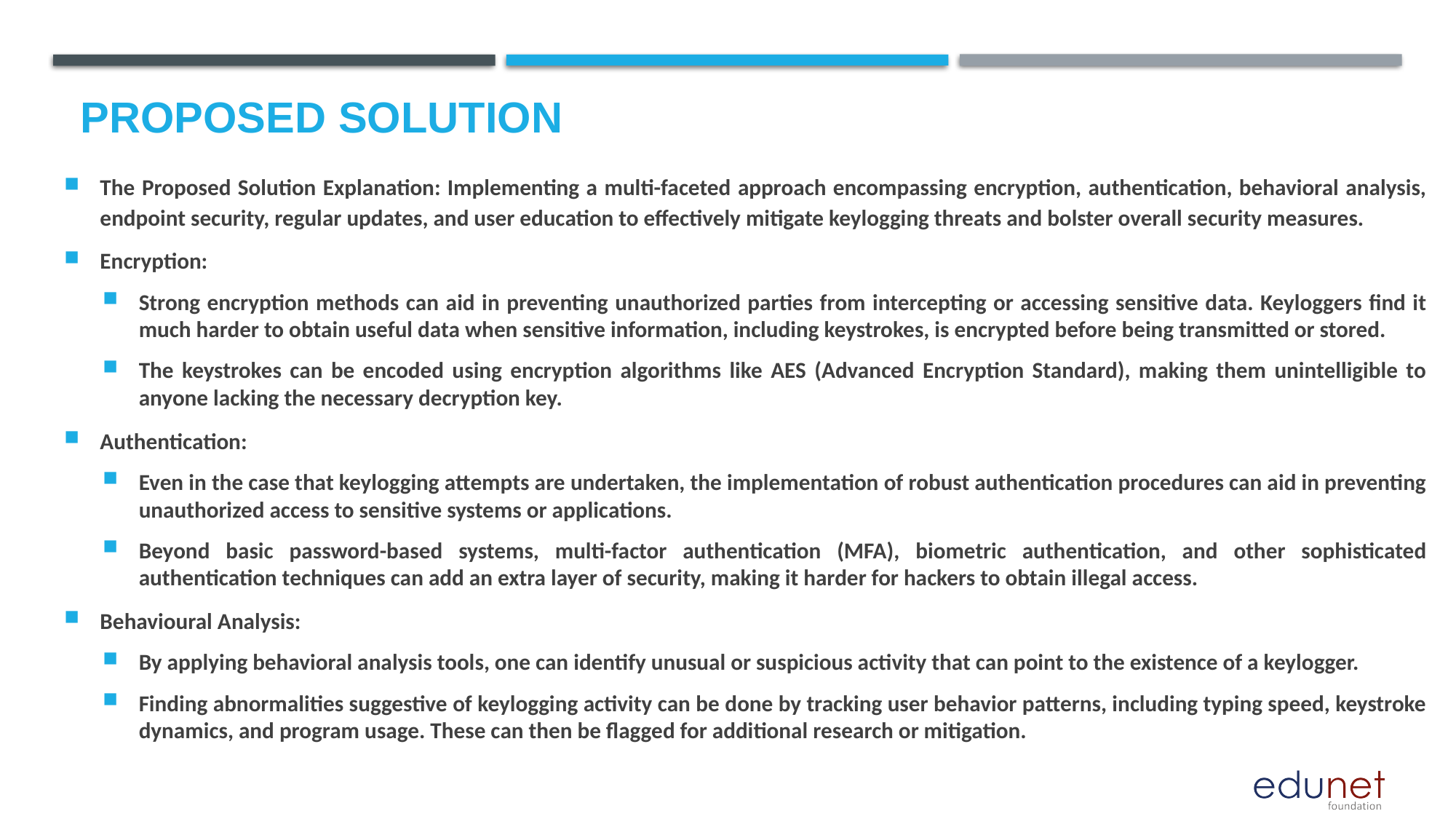

The Proposed Solution Explanation: Implementing a multi-faceted approach encompassing encryption, authentication, behavioral analysis, endpoint security, regular updates, and user education to effectively mitigate keylogging threats and bolster overall security measures.
Encryption:
Strong encryption methods can aid in preventing unauthorized parties from intercepting or accessing sensitive data. Keyloggers find it much harder to obtain useful data when sensitive information, including keystrokes, is encrypted before being transmitted or stored.
The keystrokes can be encoded using encryption algorithms like AES (Advanced Encryption Standard), making them unintelligible to anyone lacking the necessary decryption key.
Authentication:
Even in the case that keylogging attempts are undertaken, the implementation of robust authentication procedures can aid in preventing unauthorized access to sensitive systems or applications.
Beyond basic password-based systems, multi-factor authentication (MFA), biometric authentication, and other sophisticated authentication techniques can add an extra layer of security, making it harder for hackers to obtain illegal access.
Behavioural Analysis:
By applying behavioral analysis tools, one can identify unusual or suspicious activity that can point to the existence of a keylogger.
Finding abnormalities suggestive of keylogging activity can be done by tracking user behavior patterns, including typing speed, keystroke dynamics, and program usage. These can then be flagged for additional research or mitigation.
# Proposed Solution